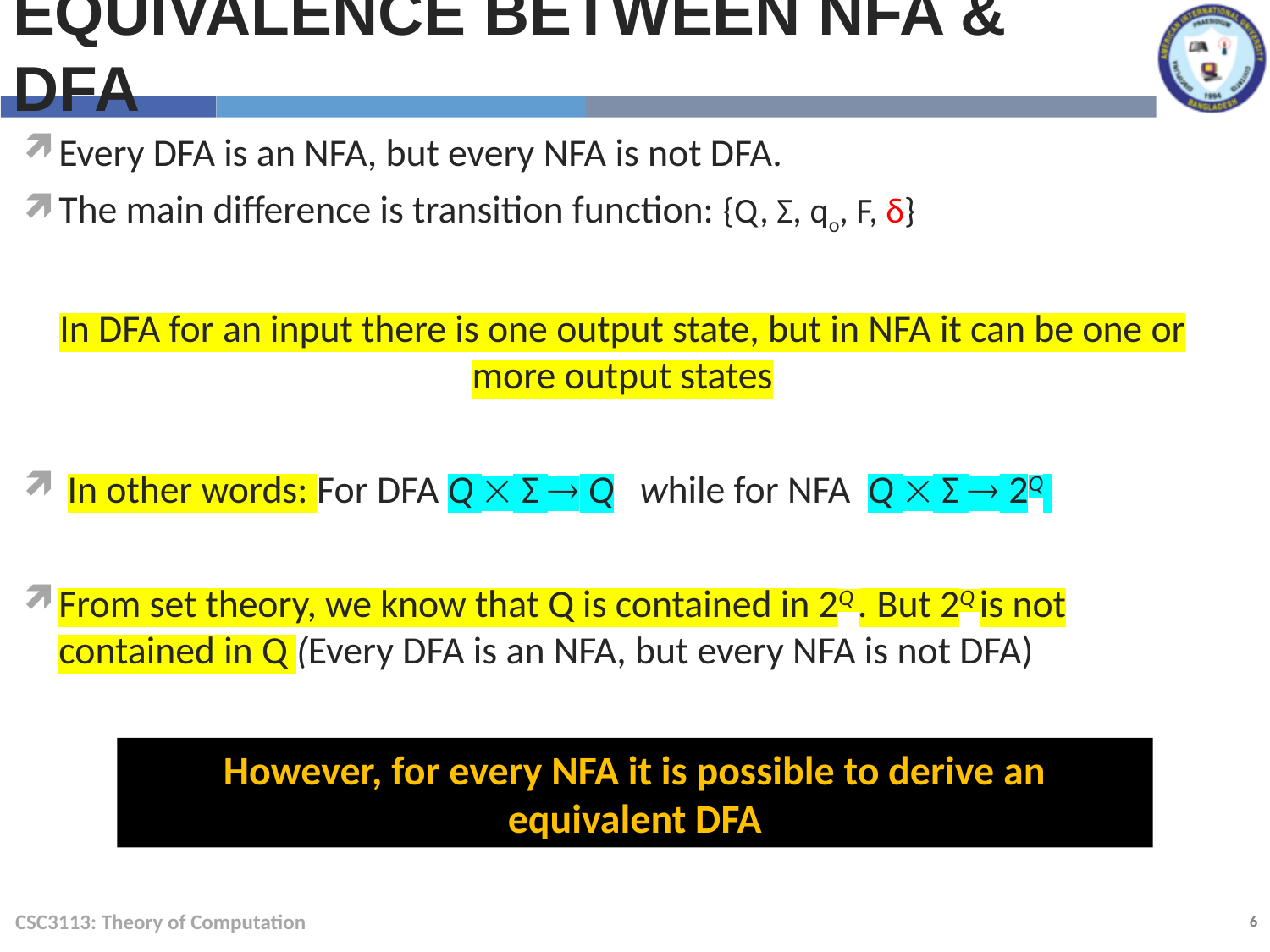

Equivalence between NFA & DFA
Every DFA is an NFA, but every NFA is not DFA.
The main difference is transition function: {Q, Σ, qo, F, δ}

In DFA for an input there is one output state, but in NFA it can be one or more output states

 In other words: For DFA Q × Σ → Q   while for NFA  Q × Σ → 2Q

From set theory, we know that Q is contained in 2Q . But 2Q is not contained in Q (Every DFA is an NFA, but every NFA is not DFA)

However, for every NFA it is possible to derive an equivalent DFA
CSC3113: Theory of Computation